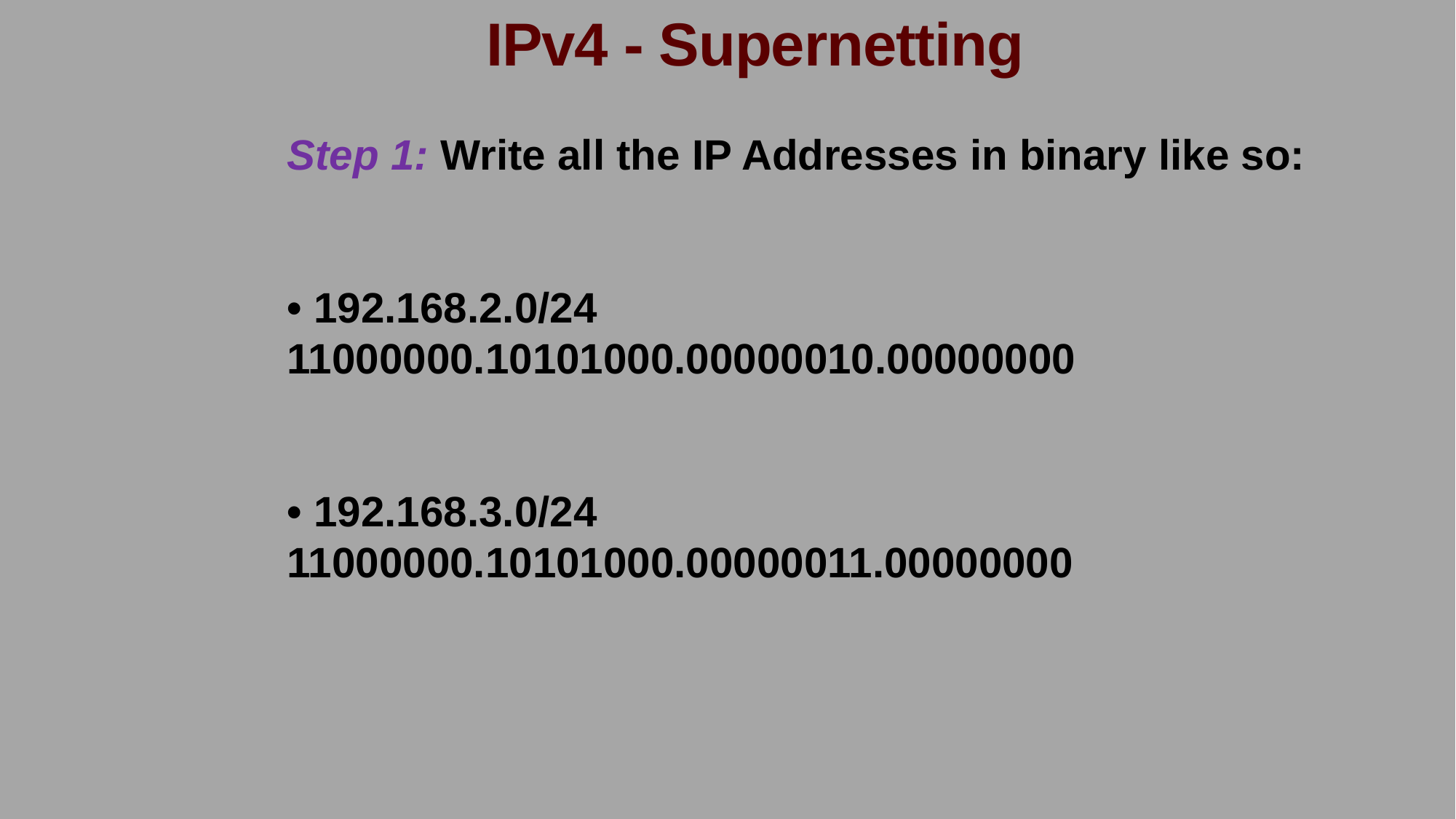

IPv4 - Supernetting

Step 1: Write all the IP Addresses in binary like so:

• 192.168.2.0/24
11000000.10101000.00000010.00000000

• 192.168.3.0/24
11000000.10101000.00000011.00000000